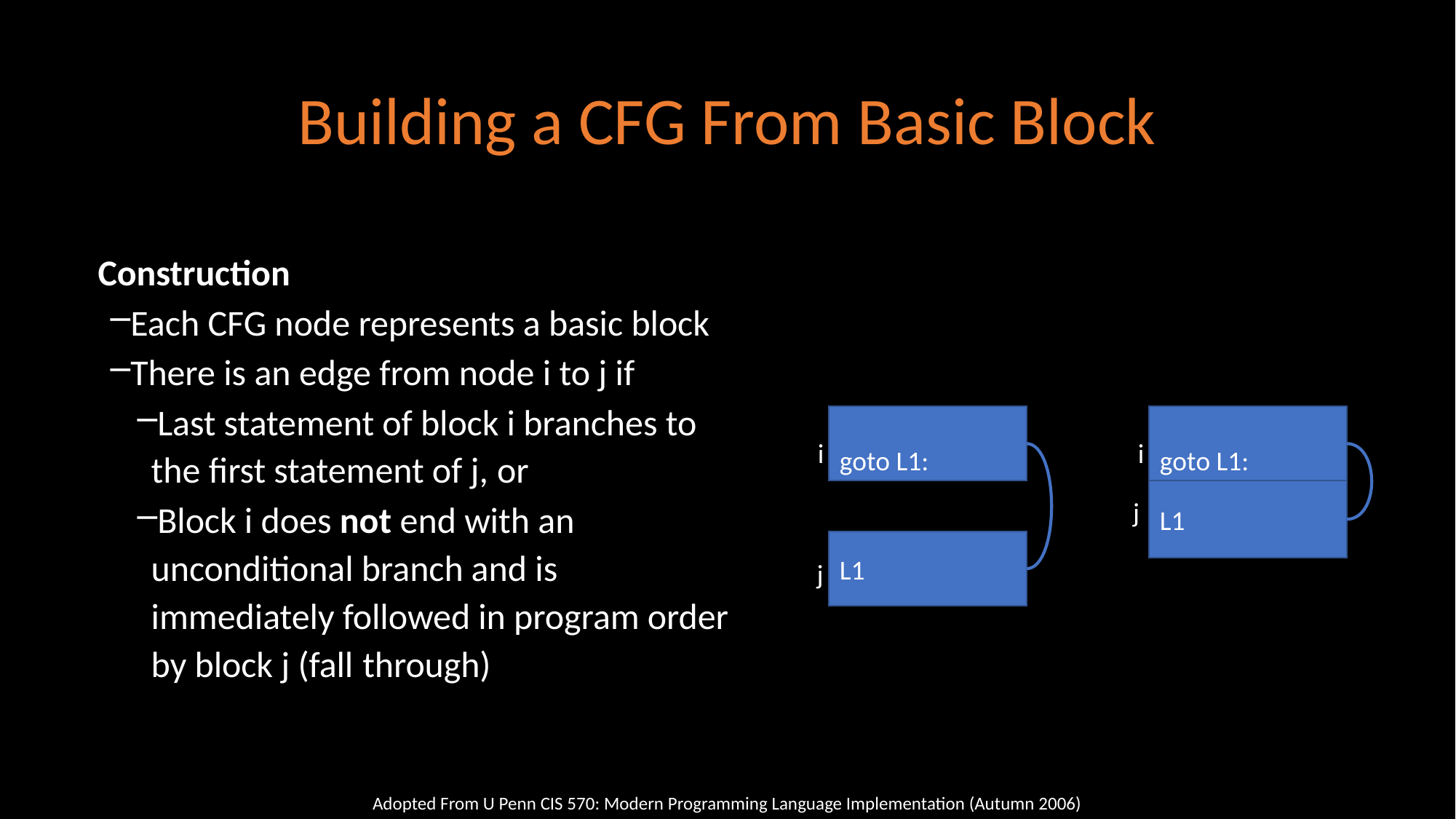

# Building a CFG From Basic Block

Construction
Each CFG node represents a basic block
There is an edge from node i to j if
Last statement of block i branches to the first statement of j, or
Block i does not end with an unconditional branch and is immediately followed in program order by block j (fall through)
                      goto L1:
i
L1
j
                      goto L1:
i
L1
j

Adopted From U Penn CIS 570: Modern Programming Language Implementation (Autumn 2006)